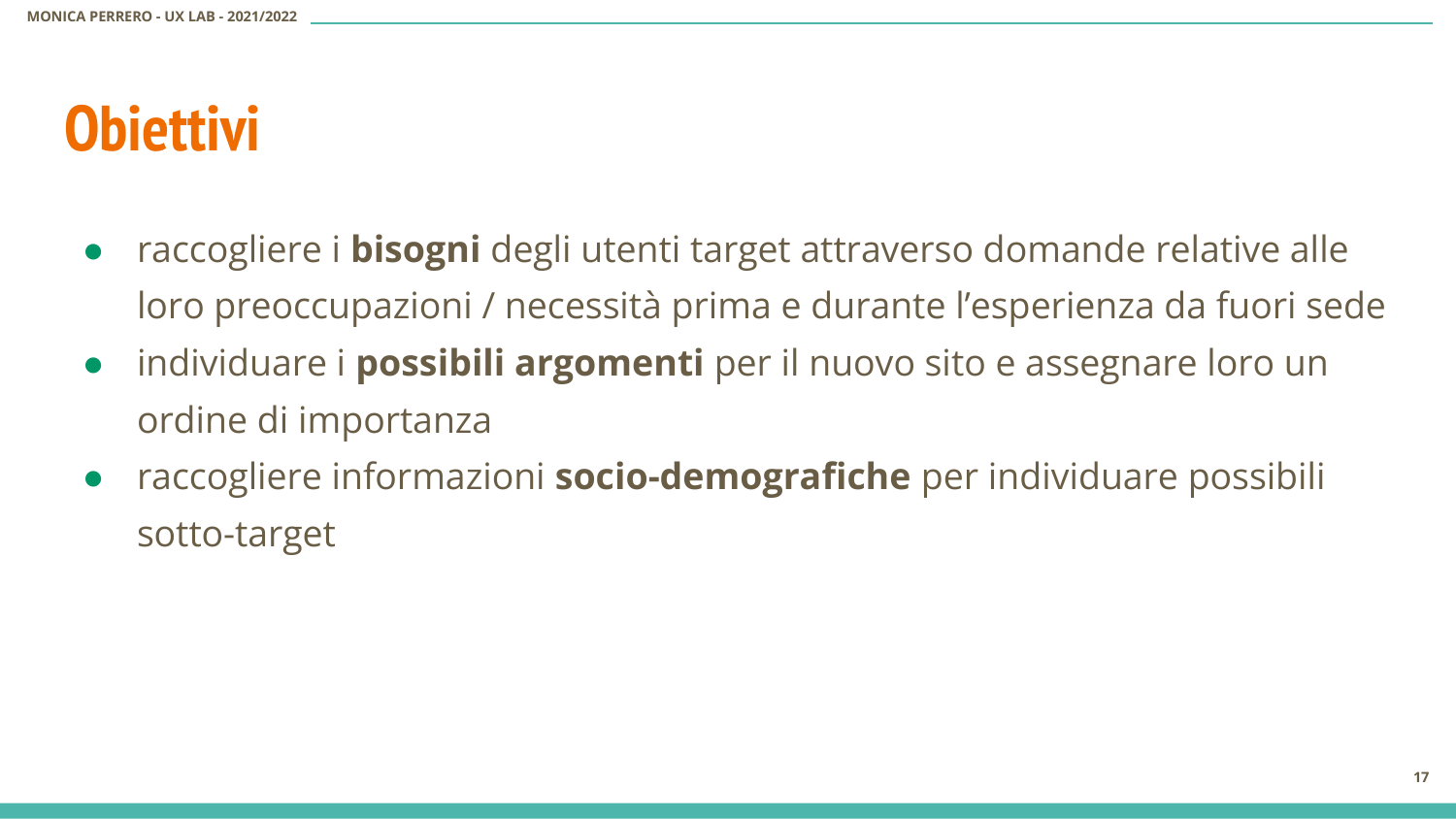

# Obiettivi
raccogliere i bisogni degli utenti target attraverso domande relative alle loro preoccupazioni / necessità prima e durante l’esperienza da fuori sede
individuare i possibili argomenti per il nuovo sito e assegnare loro un ordine di importanza
raccogliere informazioni socio-demografiche per individuare possibili sotto-target
17